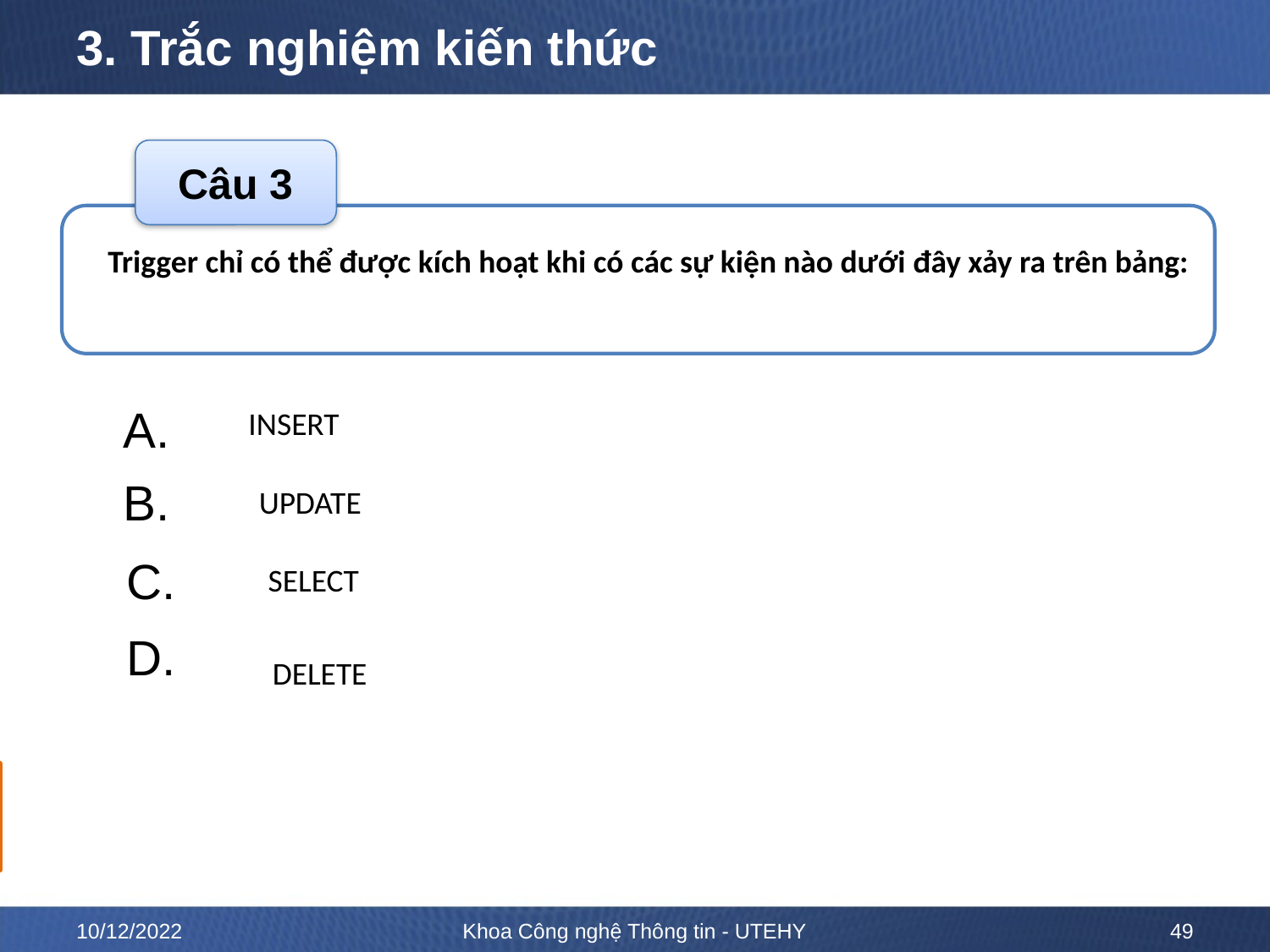

# 3. Trắc nghiệm kiến thức
Câu 3

Trigger chỉ có thể được kích hoạt khi có các sự kiện nào dưới đây xảy ra trên bảng:
A.
B.
C.
D.
INSERT
UPDATE

SELECT
DELETE
ĐÁP ÁN
A,B,D
10/12/2022
Khoa Công nghệ Thông tin - UTEHY
49